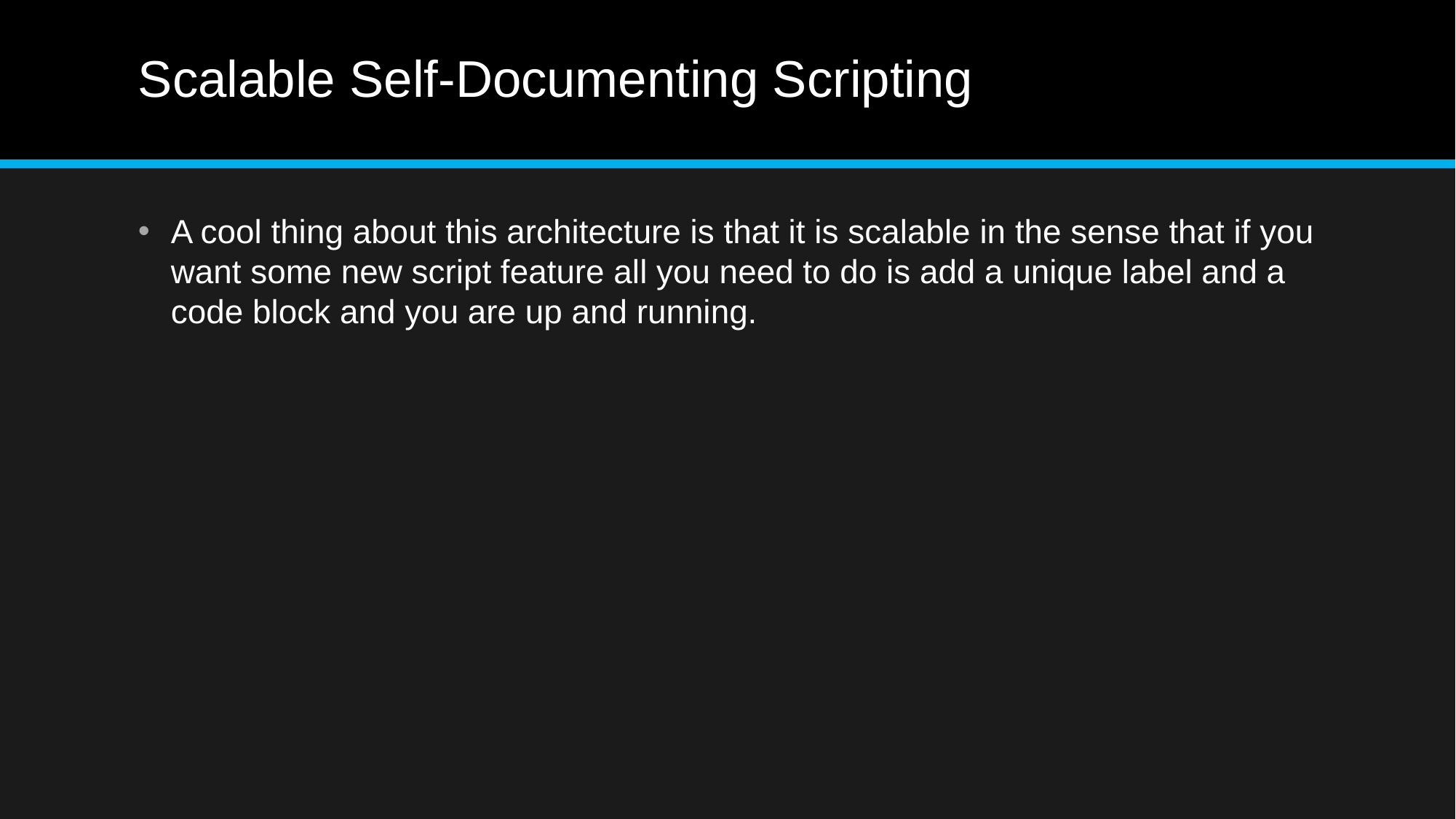

# Scalable Self-Documenting Scripting
A cool thing about this architecture is that it is scalable in the sense that if you want some new script feature all you need to do is add a unique label and a code block and you are up and running.